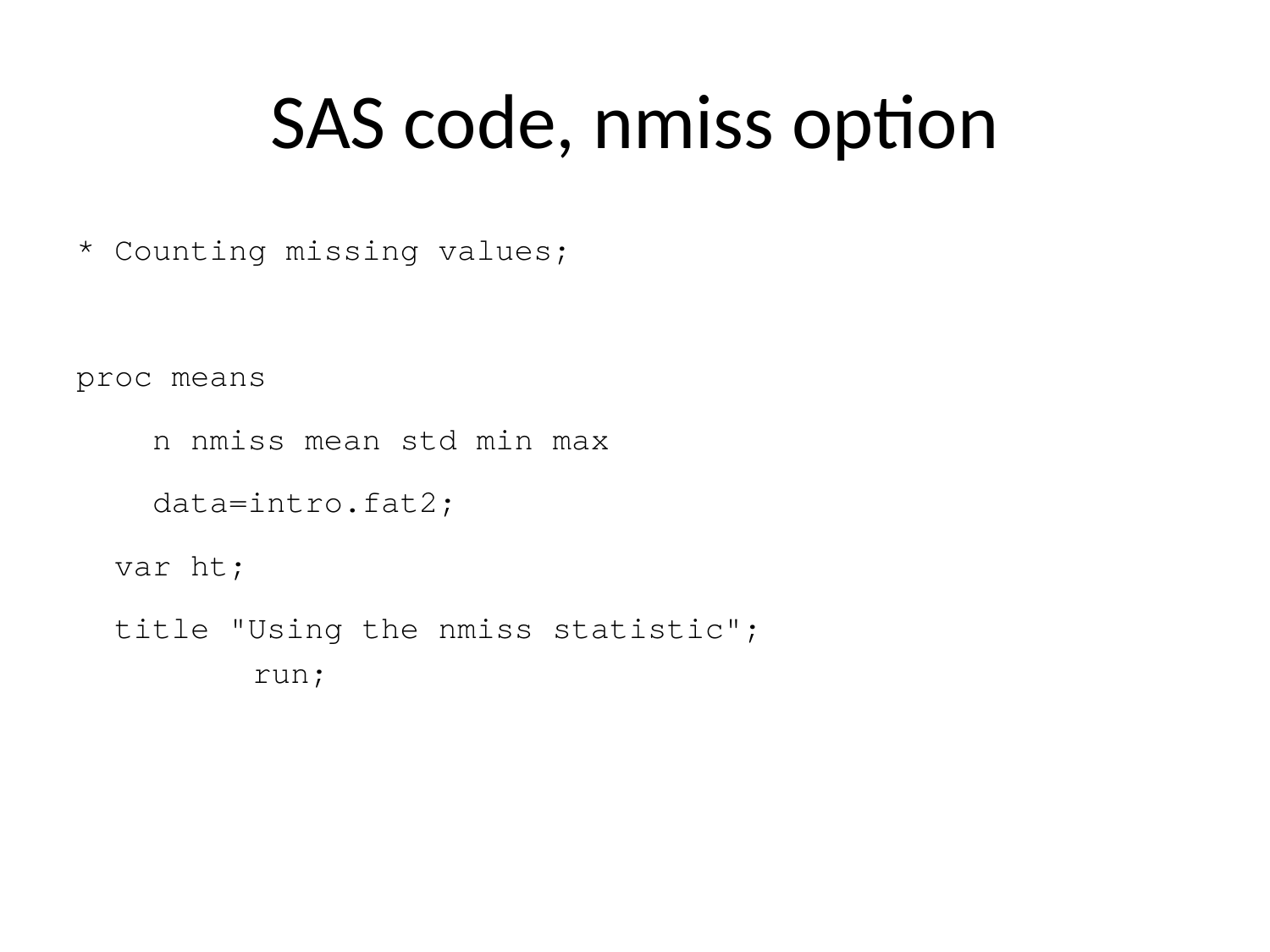

# SAS code, nmiss option
* Counting missing values;

proc means
    n nmiss mean std min max
    data=intro.fat2;
  var ht;
  title "Using the nmiss statistic";
run;